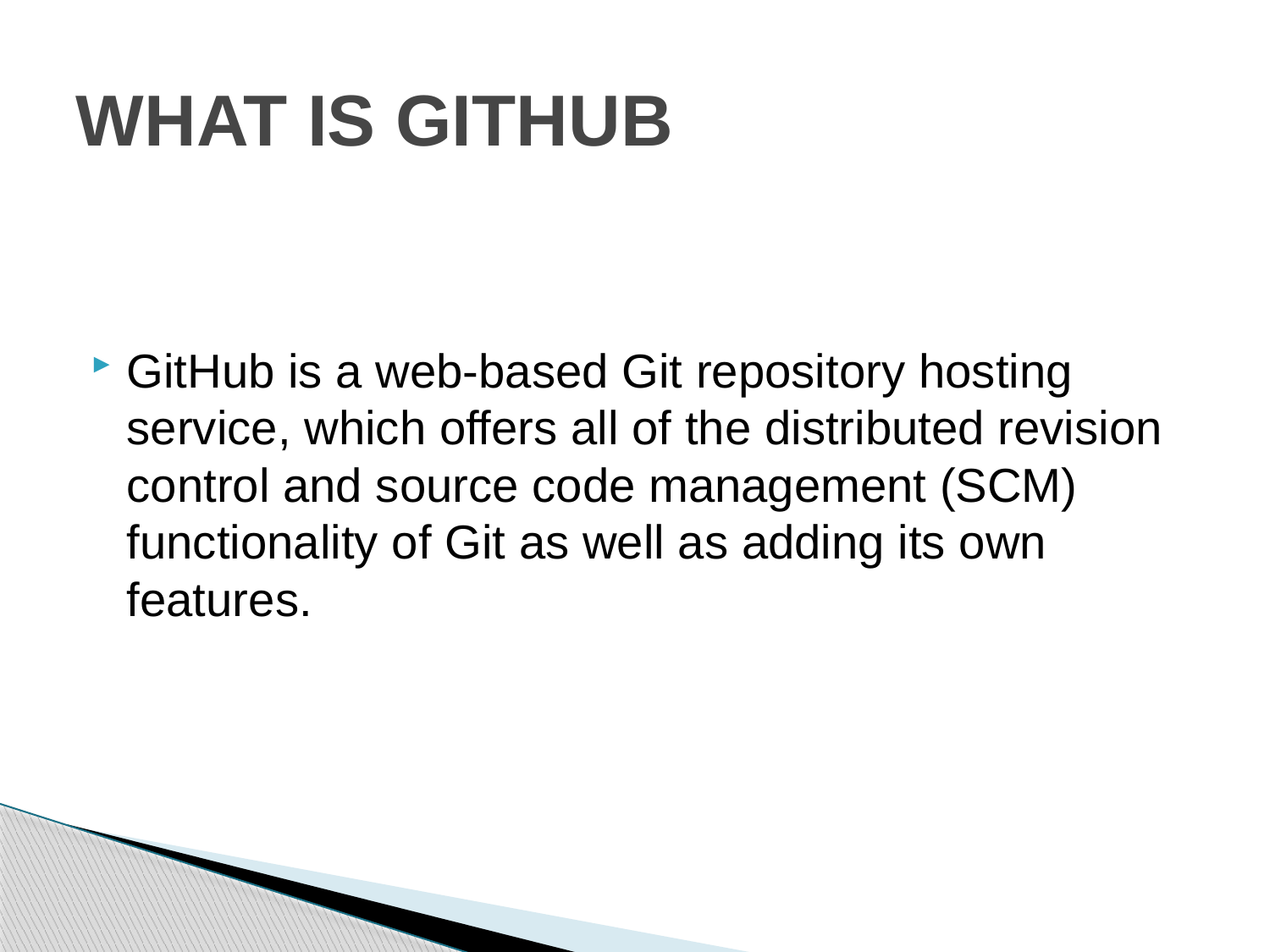

# WHAT IS GITHUB

GitHub is a web-based Git repository hosting service, which offers all of the distributed revision control and source code management (SCM) functionality of Git as well as adding its own features.